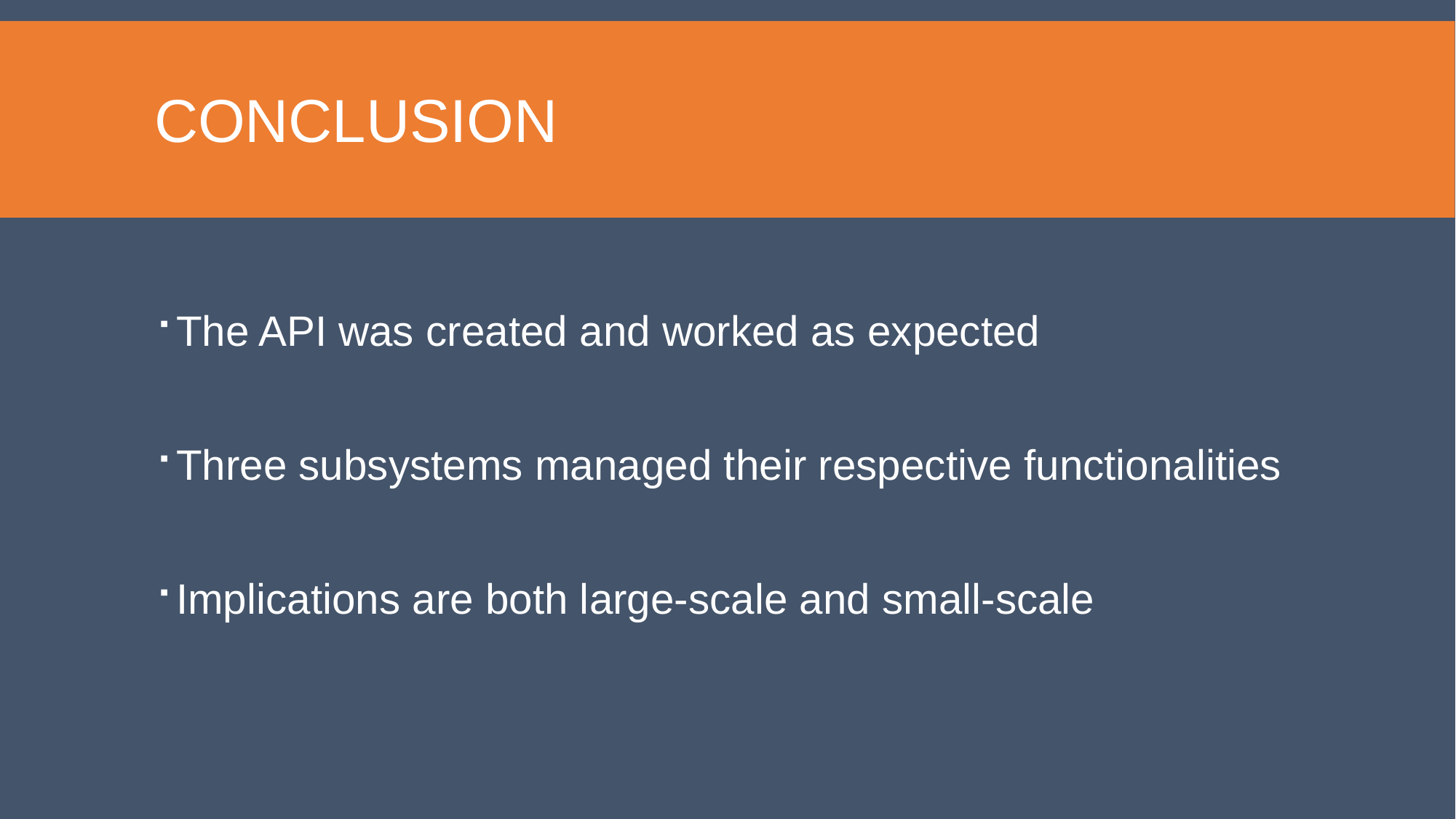

# Conclusion
The API was created and worked as expected

Three subsystems managed their respective functionalities

Implications are both large-scale and small-scale